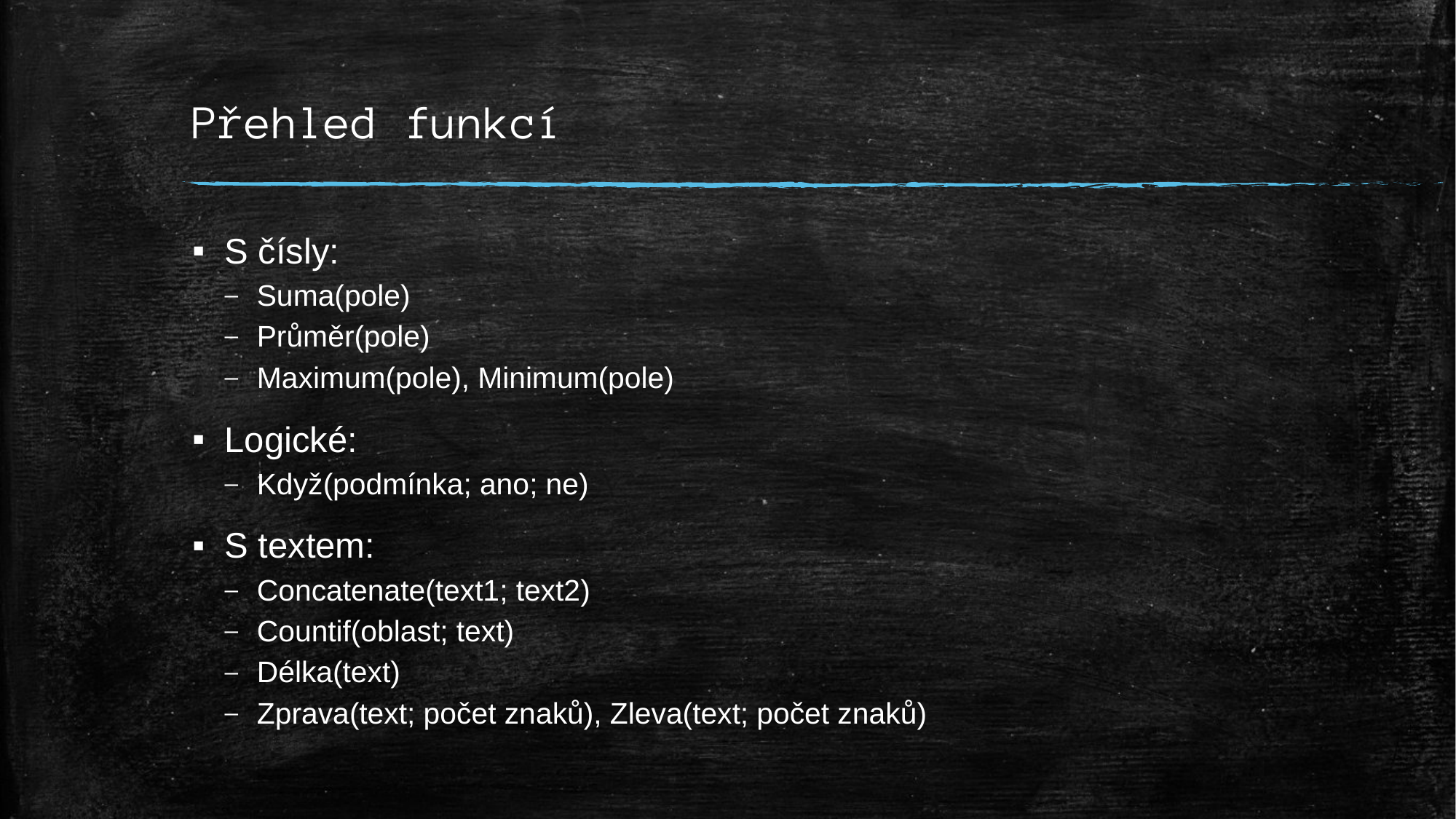

# Přehled funkcí
S čísly:
Suma(pole)
Průměr(pole)
Maximum(pole), Minimum(pole)
Logické:
Když(podmínka; ano; ne)
S textem:
Concatenate(text1; text2)
Countif(oblast; text)
Délka(text)
Zprava(text; počet znaků), Zleva(text; počet znaků)